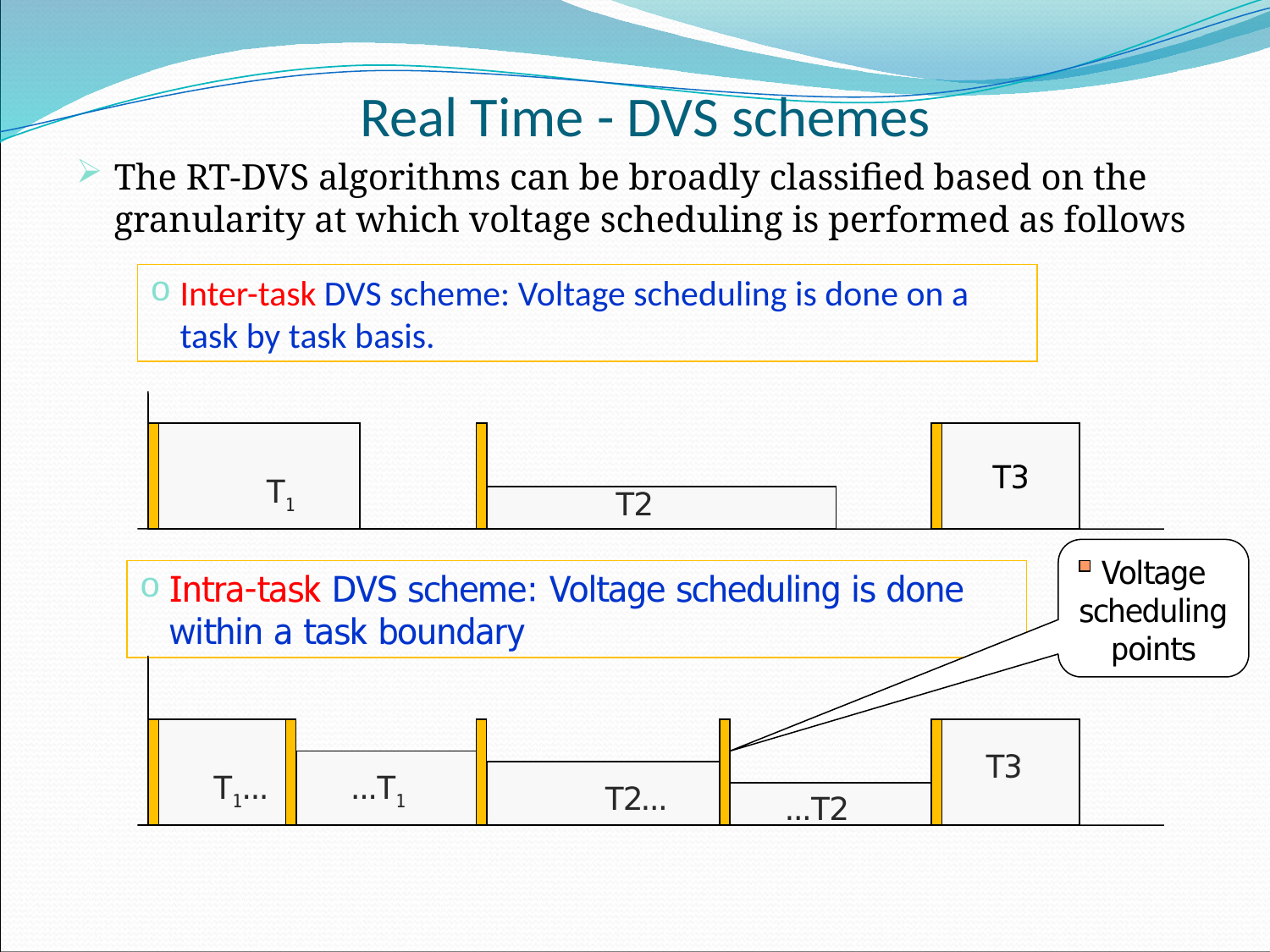

# Real Time - DVS schemes
The RT-DVS algorithms can be broadly classified based on the granularity at which voltage scheduling is performed as follows

Inter-task DVS scheme: Voltage scheduling is done on a task by task basis.

T3
T1
T2

Voltage scheduling points
Intra-task DVS scheme: Voltage scheduling is done within a task boundary

T3

T1…
…T1

T2…

…T2